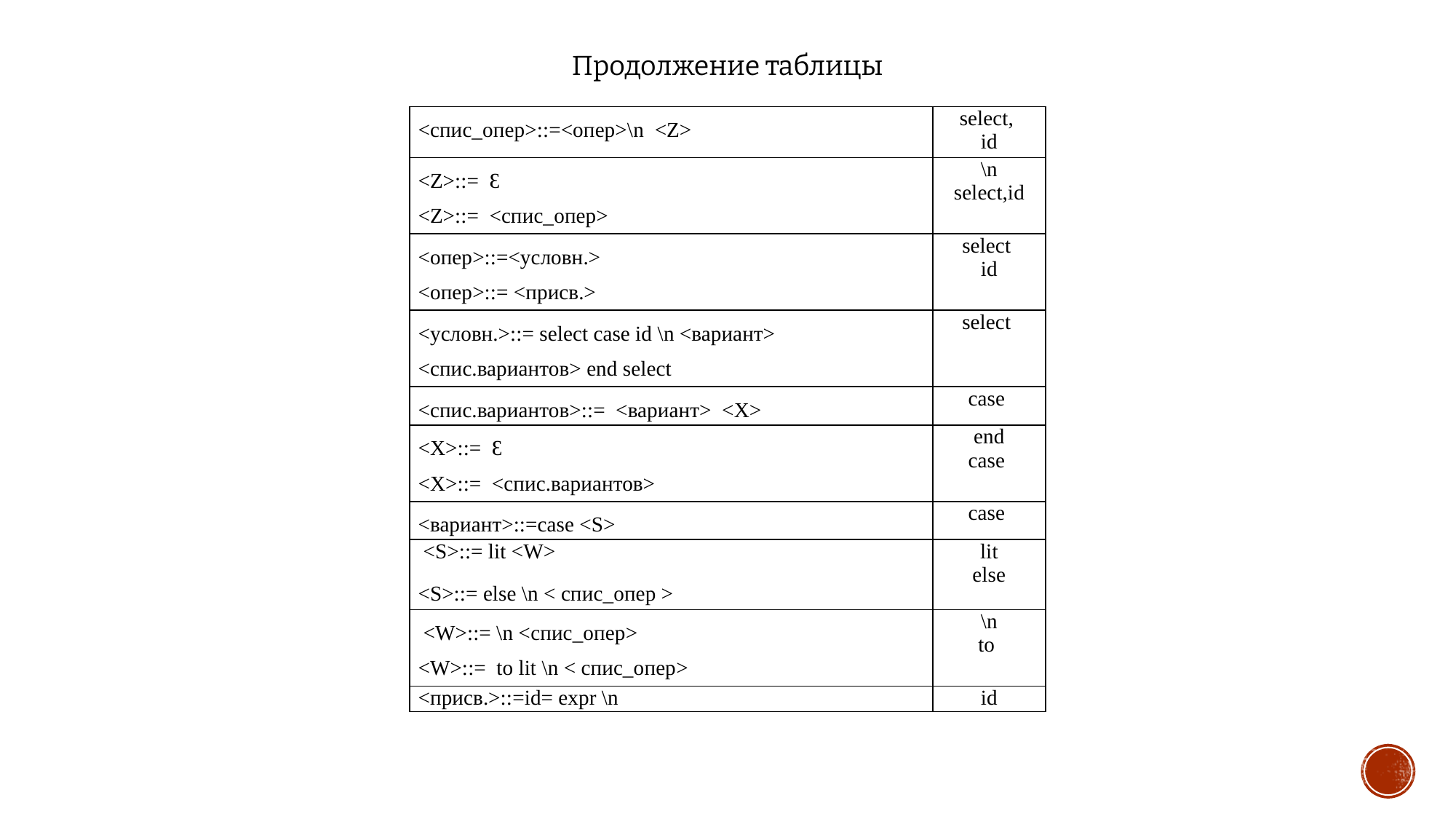

Продолжение таблицы
| <спис\_опер>::=<опер>\n <Z> | select, id |
| --- | --- |
| <Z>::= Ɛ <Z>::= <спис\_опер> | \n select,id |
| <опер>::=<условн.> <опер>::= <присв.> | select id |
| <условн.>::= select case id \n <вариант> <спис.вариантов> end select | select |
| <спис.вариантов>::= <вариант> <X> | case |
| <X>::= Ɛ <X>::= <спис.вариантов> | end case |
| <вариант>::=case <S> | case |
| <S>::= lit <W> <S>::= else \n < спис\_опер > | lit else |
| <W>::= \n <спис\_опер> <W>::= to lit \n < спис\_опер> | \n to |
| <присв.>::=id= expr \n | id |